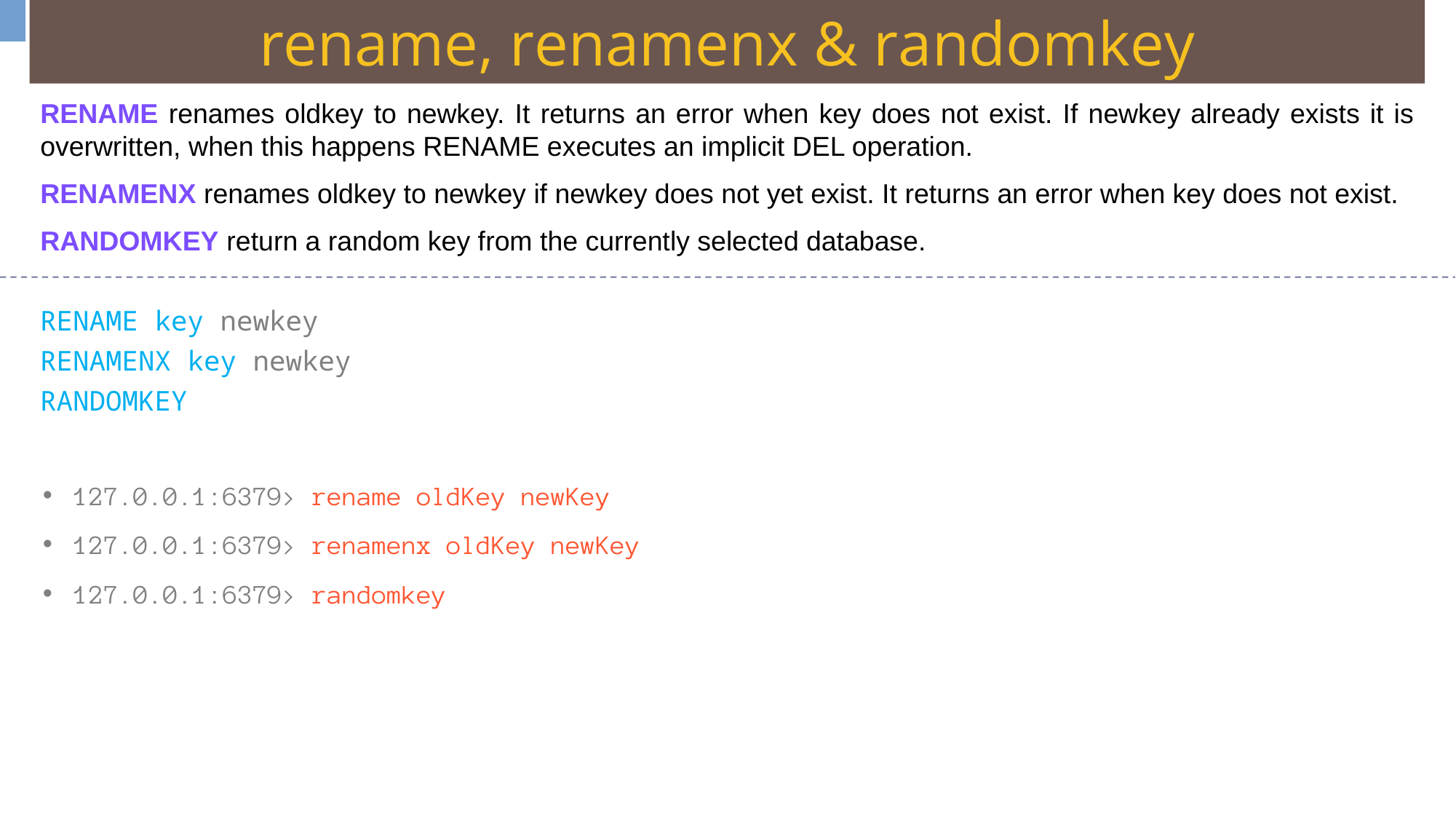

rename, renamenx & randomkey
RENAME renames oldkey to newkey. It returns an error when key does not exist. If newkey already exists it is overwritten, when this happens RENAME executes an implicit DEL operation.

RENAMENX renames oldkey to newkey if newkey does not yet exist. It returns an error when key does not exist.

RANDOMKEY return a random key from the currently selected database.

RENAME key newkey

RENAMENX key newkey

RANDOMKEY
127.0.0.1:6379> rename oldKey newKey
127.0.0.1:6379> renamenx oldKey newKey
127.0.0.1:6379> randomkey